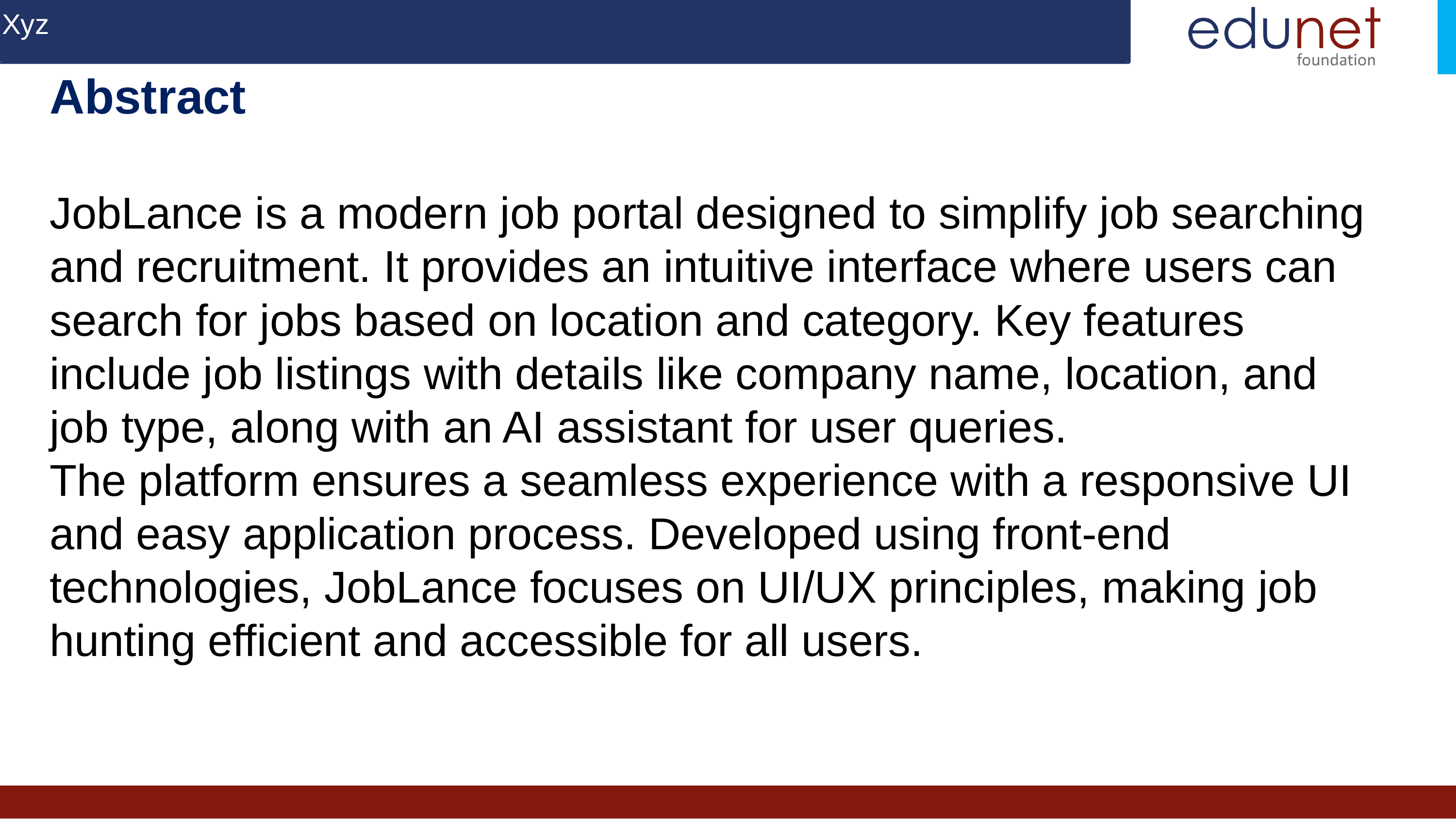

Xyz

Abstract
JobLance is a modern job portal designed to simplify job searching and recruitment. It provides an intuitive interface where users can search for jobs based on location and category. Key features include job listings with details like company name, location, and job type, along with an AI assistant for user queries.
The platform ensures a seamless experience with a responsive UI and easy application process. Developed using front-end technologies, JobLance focuses on UI/UX principles, making job hunting efficient and accessible for all users.